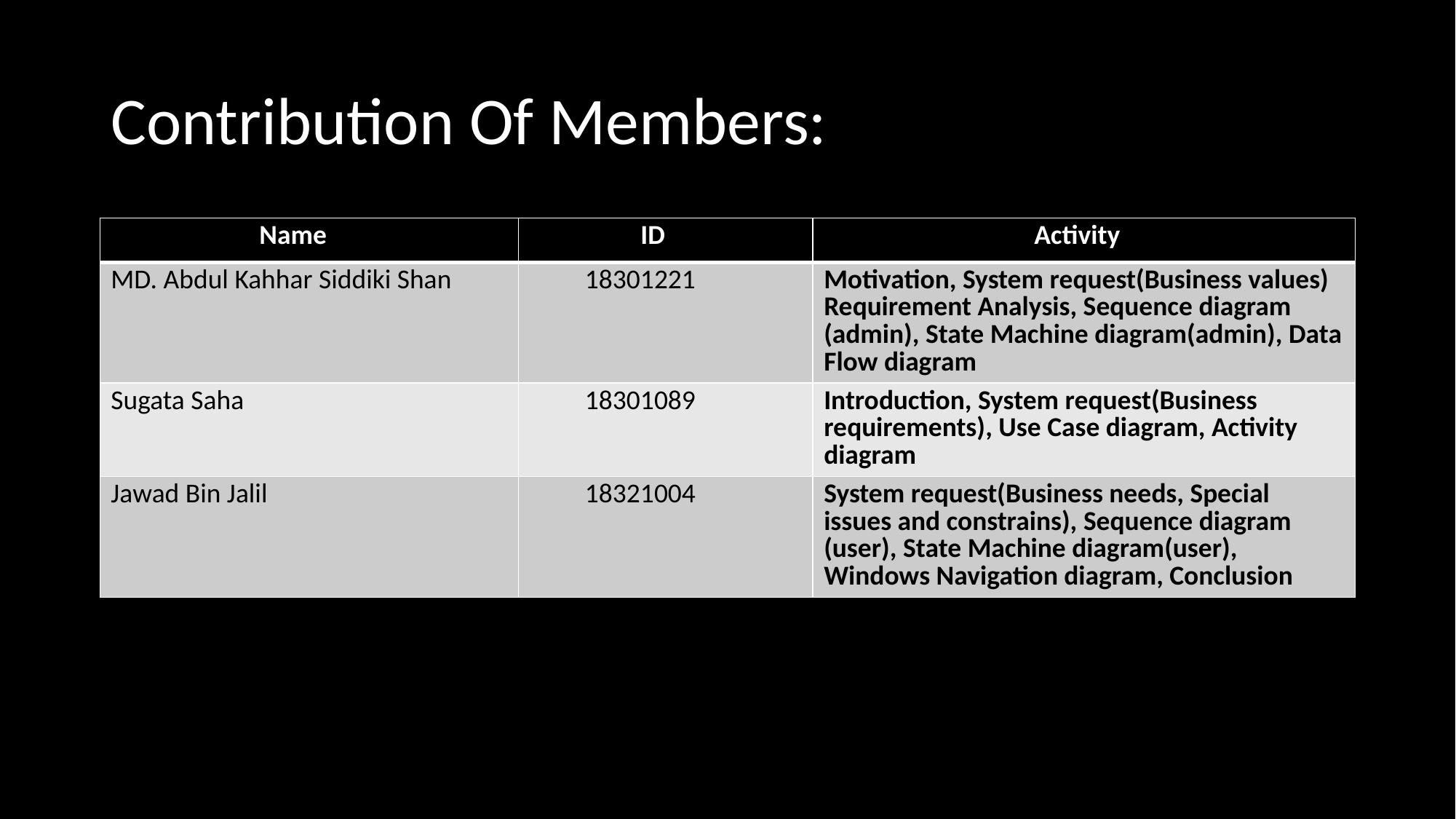

# Contribution Of Members:
| Name | ID | Activity |
| --- | --- | --- |
| MD. Abdul Kahhar Siddiki Shan | 18301221 | Motivation, System request(Business values) Requirement Analysis, Sequence diagram (admin), State Machine diagram(admin), Data Flow diagram |
| Sugata Saha | 18301089 | Introduction, System request(Business requirements), Use Case diagram, Activity diagram |
| Jawad Bin Jalil | 18321004 | System request(Business needs, Special issues and constrains), Sequence diagram (user), State Machine diagram(user), Windows Navigation diagram, Conclusion |